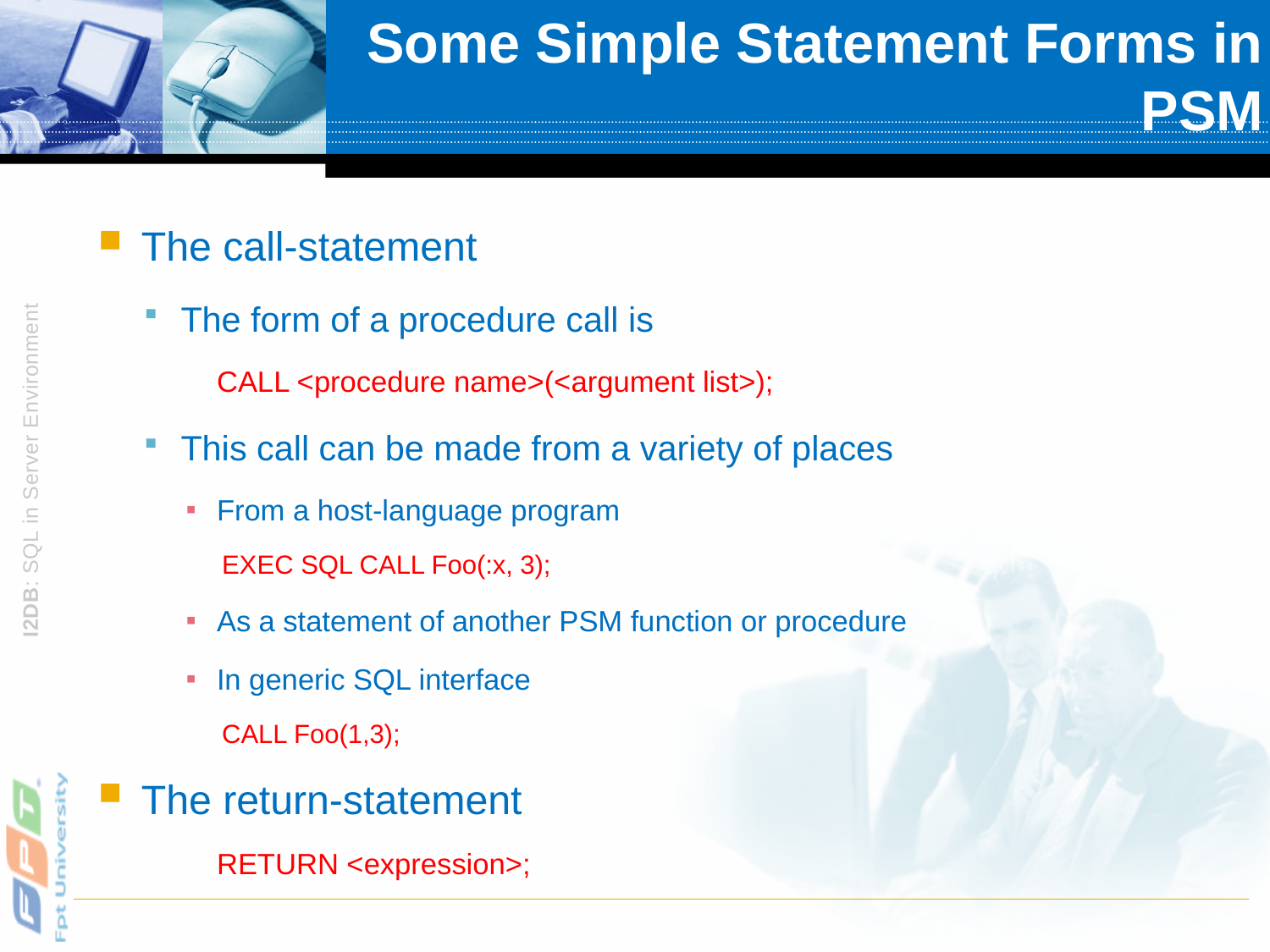

# Some Simple Statement Forms in PSM
The call-statement
The form of a procedure call is
	CALL <procedure name>(<argument list>);
This call can be made from a variety of places
From a host-language program
EXEC SQL CALL Foo(:x, 3);
As a statement of another PSM function or procedure
In generic SQL interface
CALL Foo(1,3);
The return-statement
	RETURN <expression>;